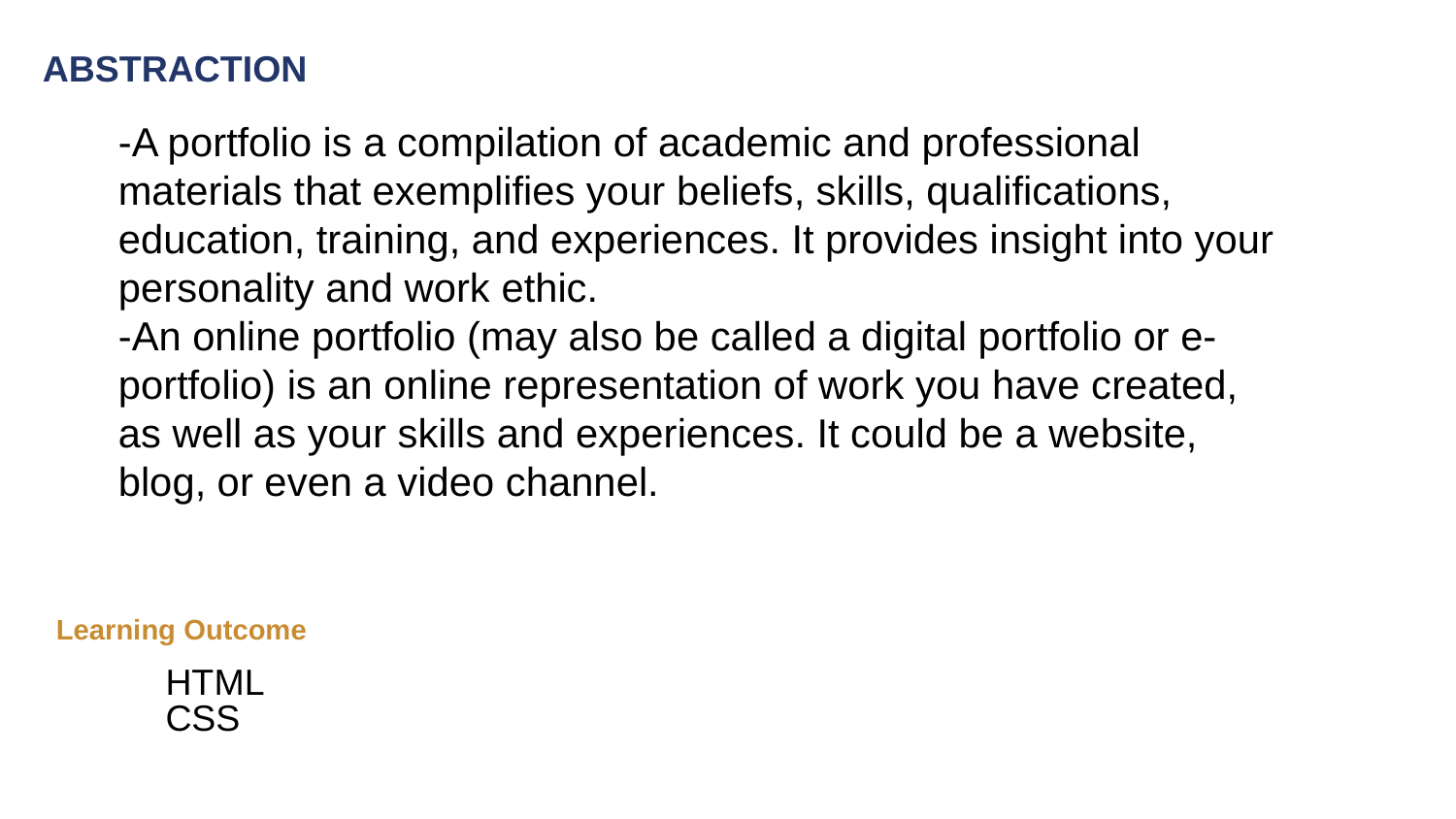

ABSTRACTION
-A portfolio is a compilation of academic and professional materials that exemplifies your beliefs, skills, qualifications, education, training, and experiences. It provides insight into your personality and work ethic.
-An online portfolio (may also be called a digital portfolio or e-portfolio) is an online representation of work you have created, as well as your skills and experiences. It could be a website, blog, or even a video channel.

Learning Outcome
HTML
CSS